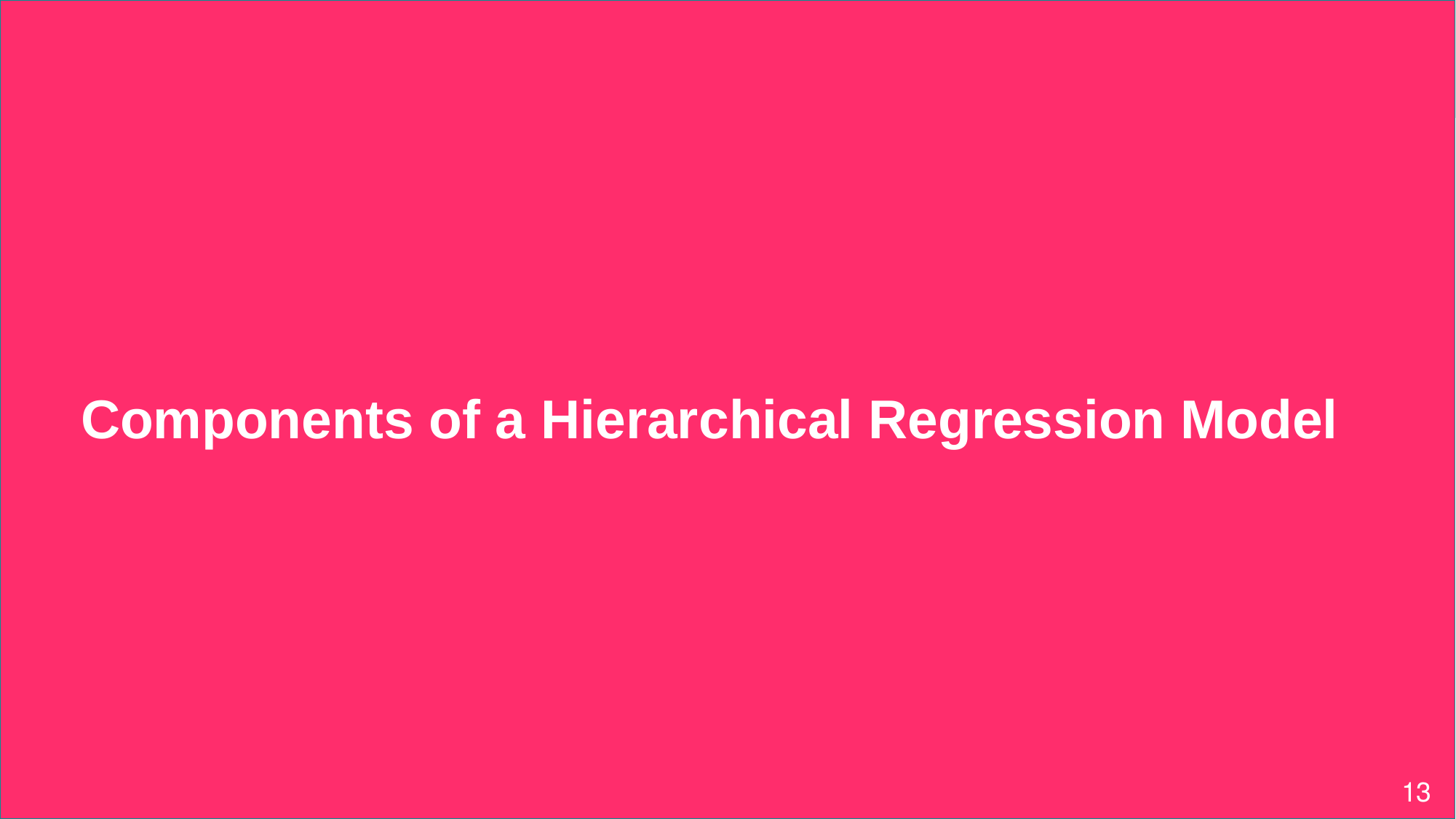

# Components of a Hierarchical Regression Model
13